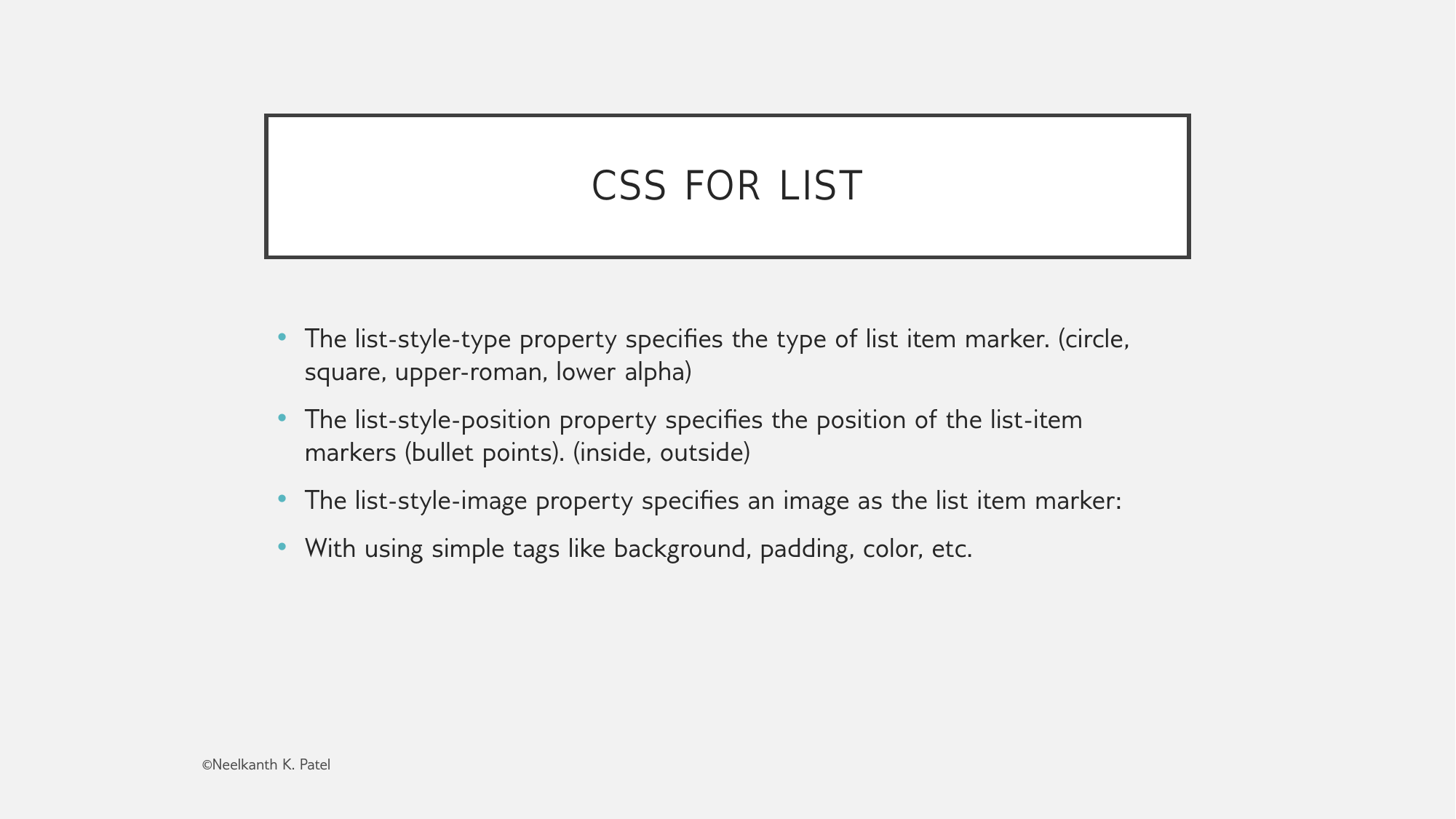

# CSS For List
The list-style-type property specifies the type of list item marker. (circle, square, upper-roman, lower alpha)
The list-style-position property specifies the position of the list-item markers (bullet points). (inside, outside)
The list-style-image property specifies an image as the list item marker:
With using simple tags like background, padding, color, etc.

©Neelkanth K. Patel